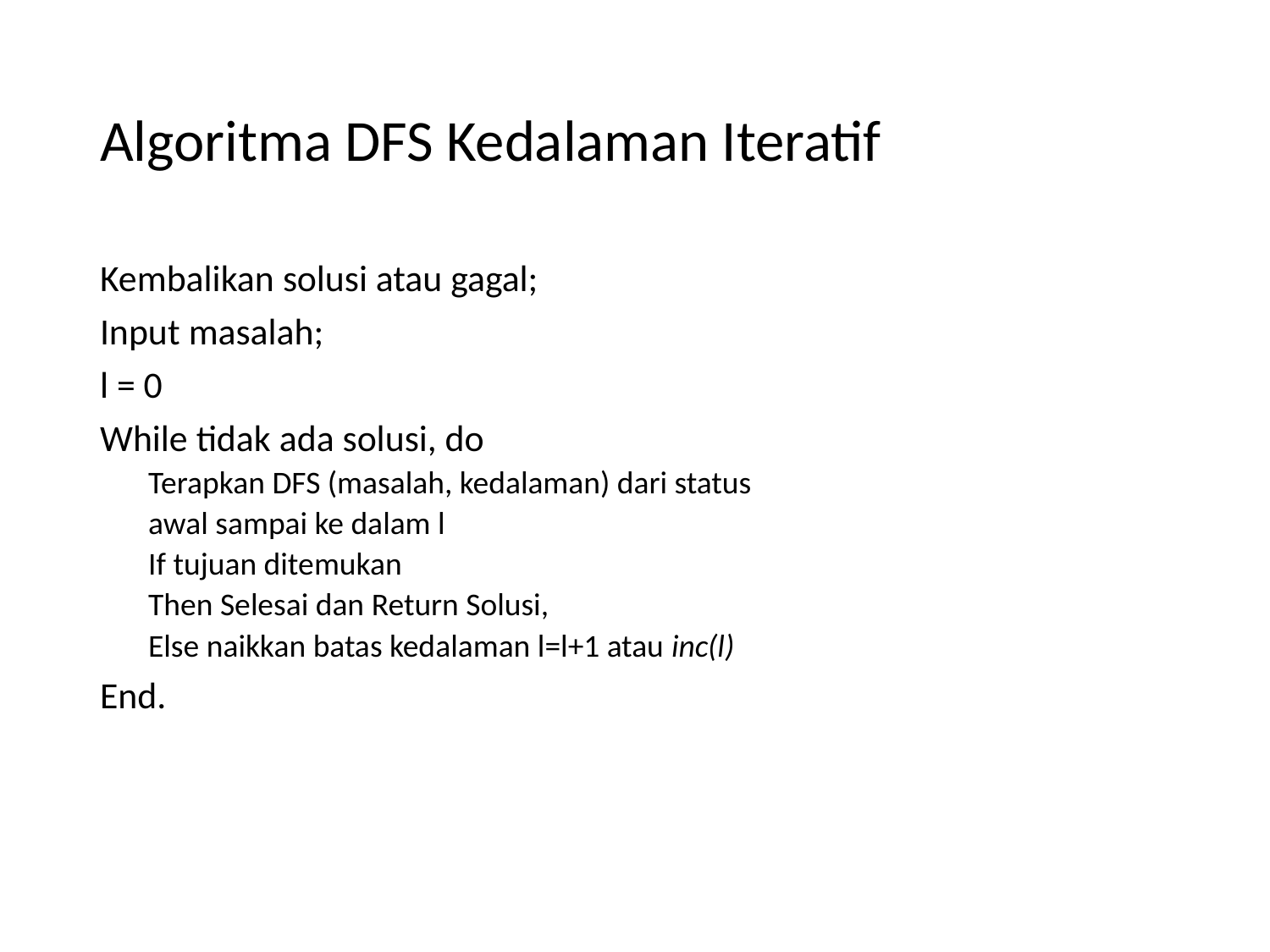

# Algoritma DFS Kedalaman Iteratif
Kembalikan solusi atau gagal;
Input masalah;
l = 0
While tidak ada solusi, do
Terapkan DFS (masalah, kedalaman) dari status
awal sampai ke dalam l
If tujuan ditemukan
Then Selesai dan Return Solusi,
Else naikkan batas kedalaman l=l+1 atau inc(l)
End.